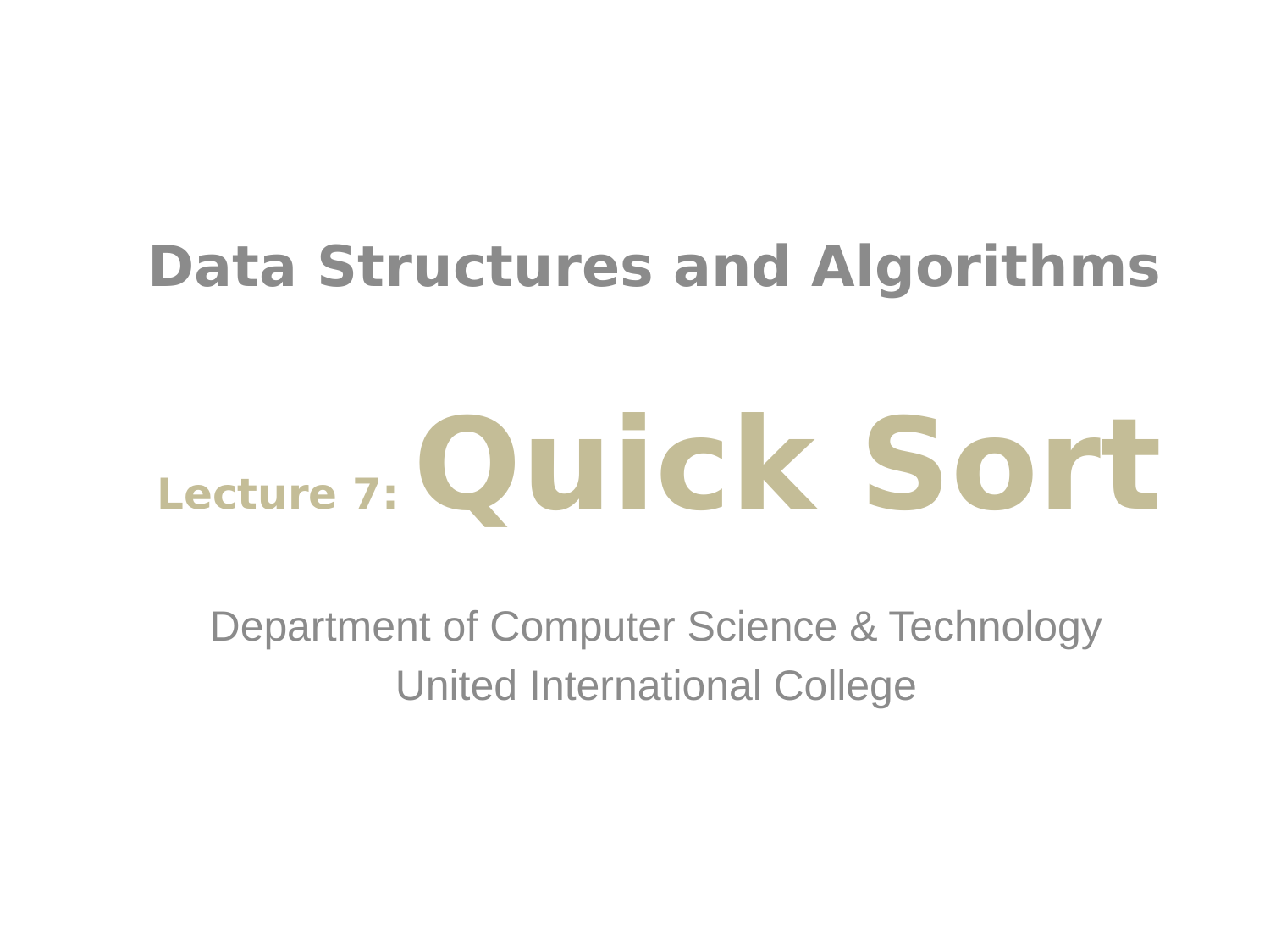

# Data Structures and Algorithms Lecture 7: Quick Sort
Department of Computer Science & Technology
United International College